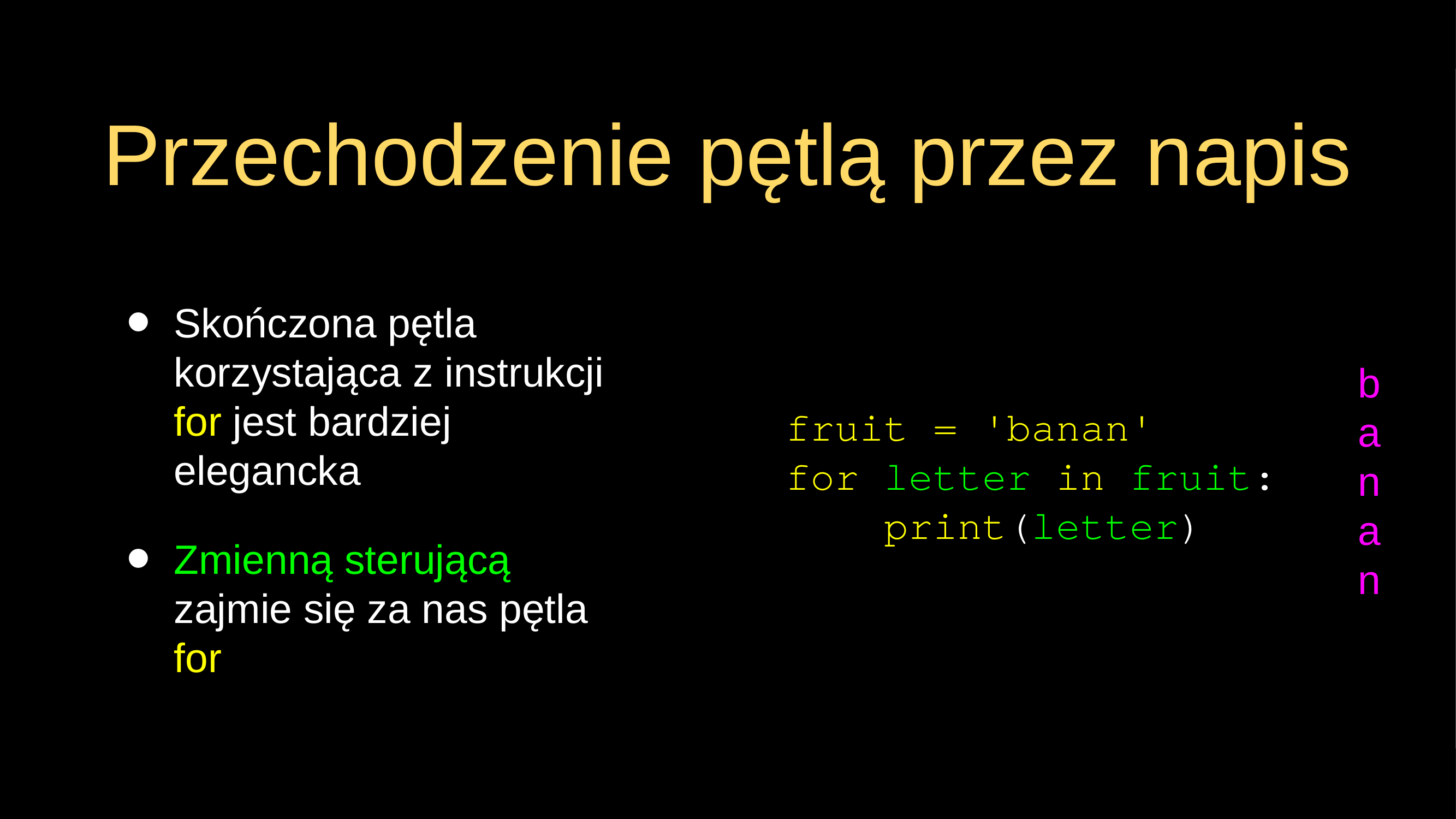

# Przechodzenie pętlą przez napis
Skończona pętla korzystająca z instrukcji for jest bardziej elegancka
Zmienną sterującą zajmie się za nas pętla for
b
a
n
a
n
fruit = 'banan'
for letter in fruit:
    print(letter)